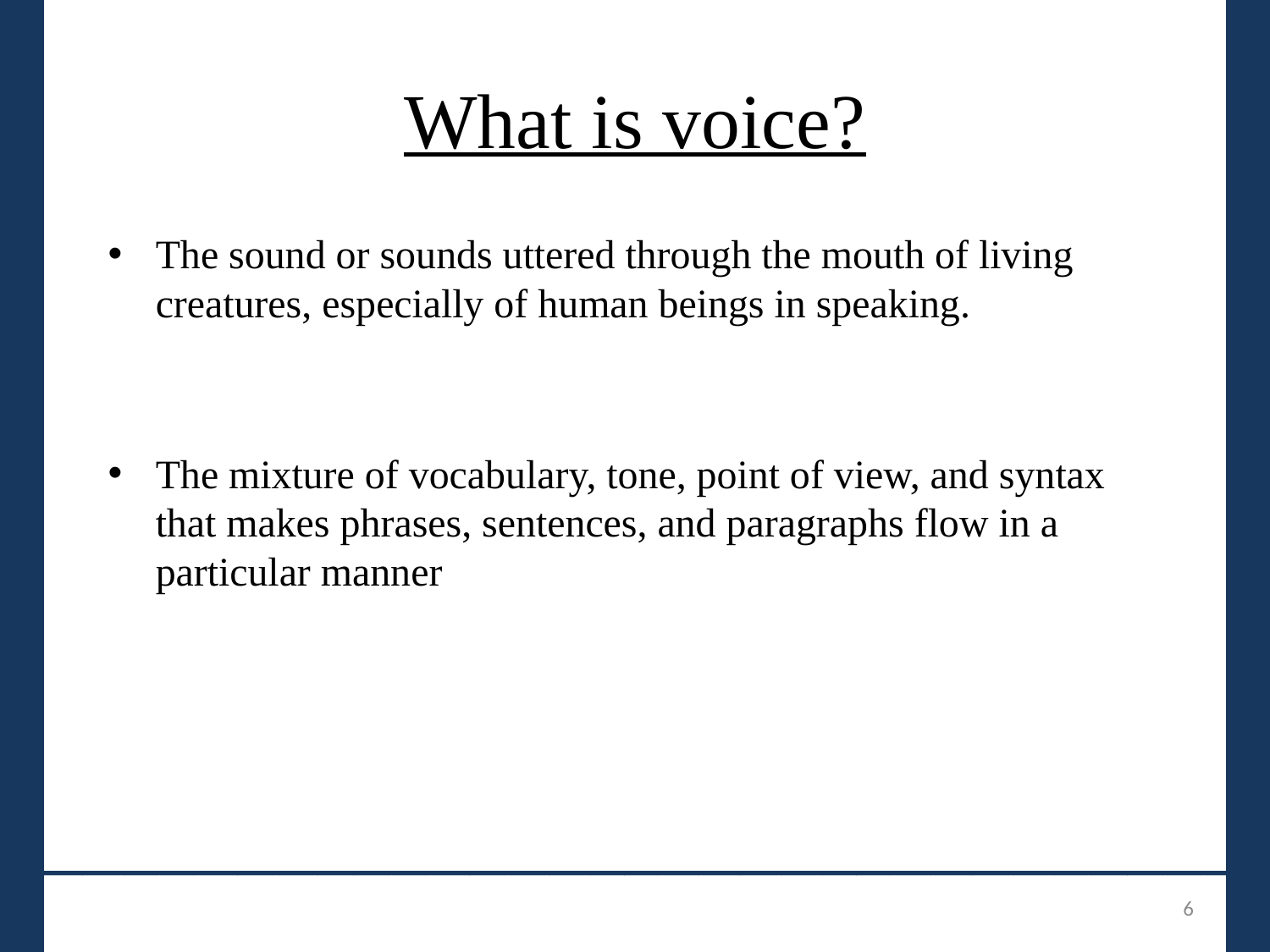

# What is voice?
The sound or sounds uttered through the mouth of living creatures, especially of human beings in speaking.

The mixture of vocabulary, tone, point of view, and syntax that makes phrases, sentences, and paragraphs flow in a particular manner
_______________________________
6